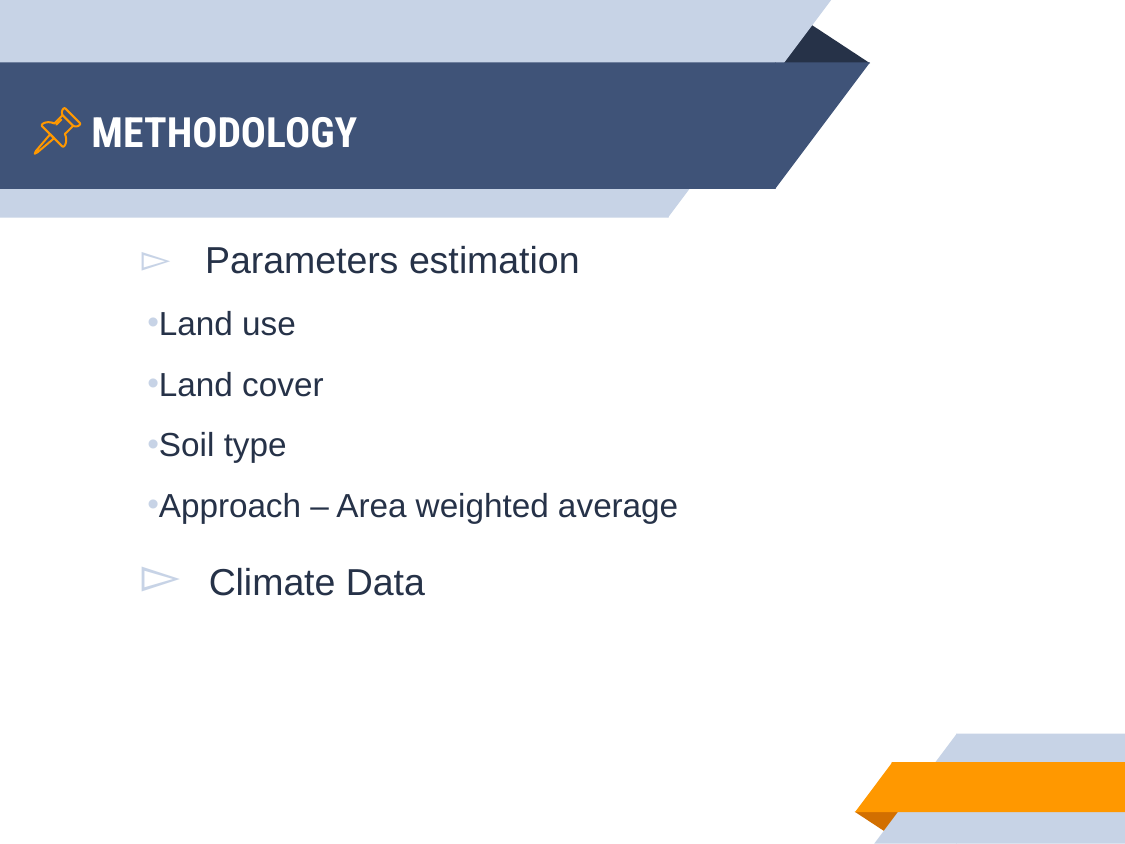

# METHODOLOGY

 Parameters estimation
Land use
Land cover
Soil type
Approach – Area weighted average
 Climate Data